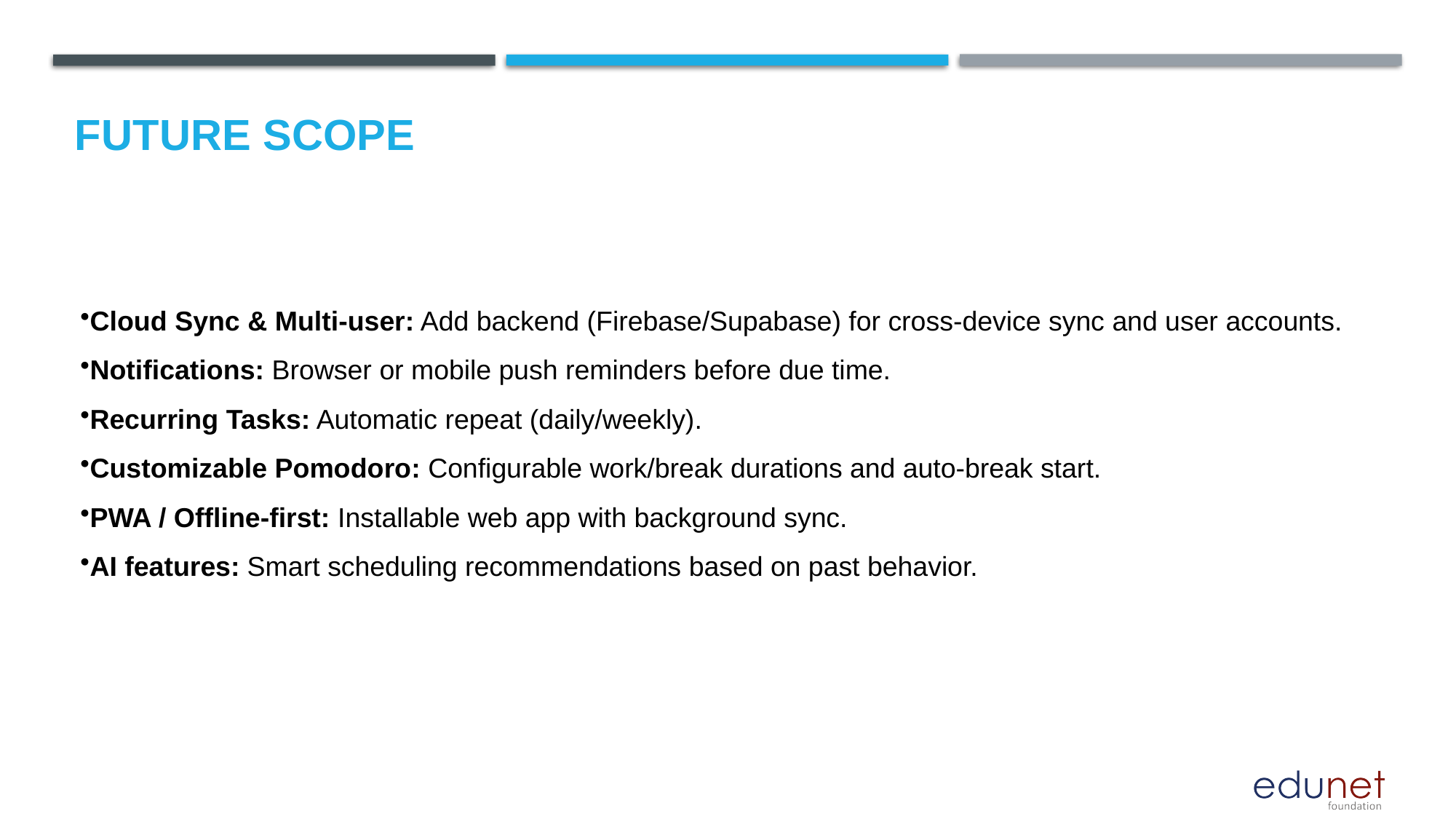

Future scope
Cloud Sync & Multi-user: Add backend (Firebase/Supabase) for cross-device sync and user accounts.
Notifications: Browser or mobile push reminders before due time.
Recurring Tasks: Automatic repeat (daily/weekly).
Customizable Pomodoro: Configurable work/break durations and auto-break start.
PWA / Offline-first: Installable web app with background sync.
AI features: Smart scheduling recommendations based on past behavior.